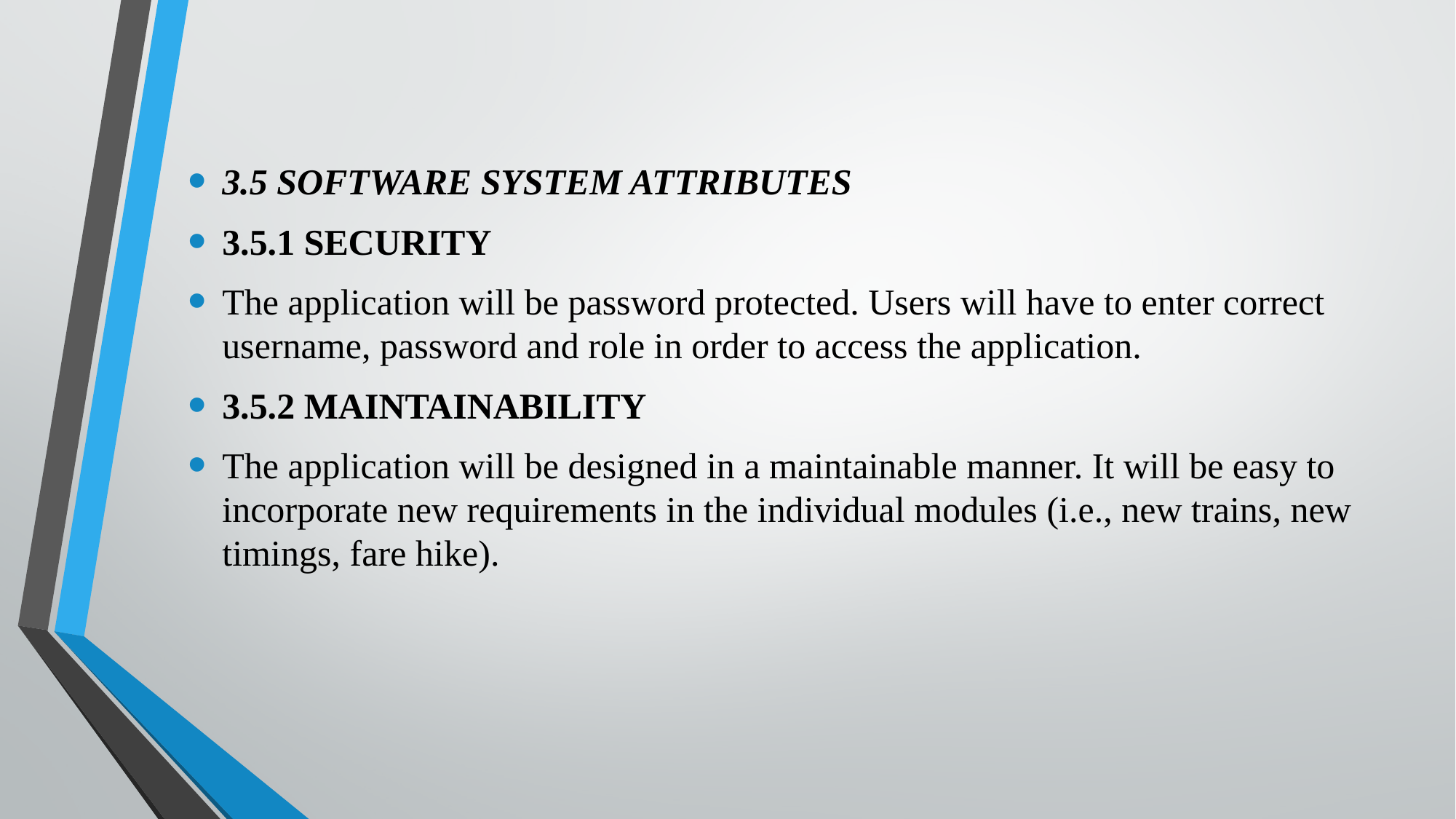

#
3.5 SOFTWARE SYSTEM ATTRIBUTES
3.5.1 SECURITY
The application will be password protected. Users will have to enter correct username, password and role in order to access the application.
3.5.2 MAINTAINABILITY
The application will be designed in a maintainable manner. It will be easy to incorporate new requirements in the individual modules (i.e., new trains, new timings, fare hike).